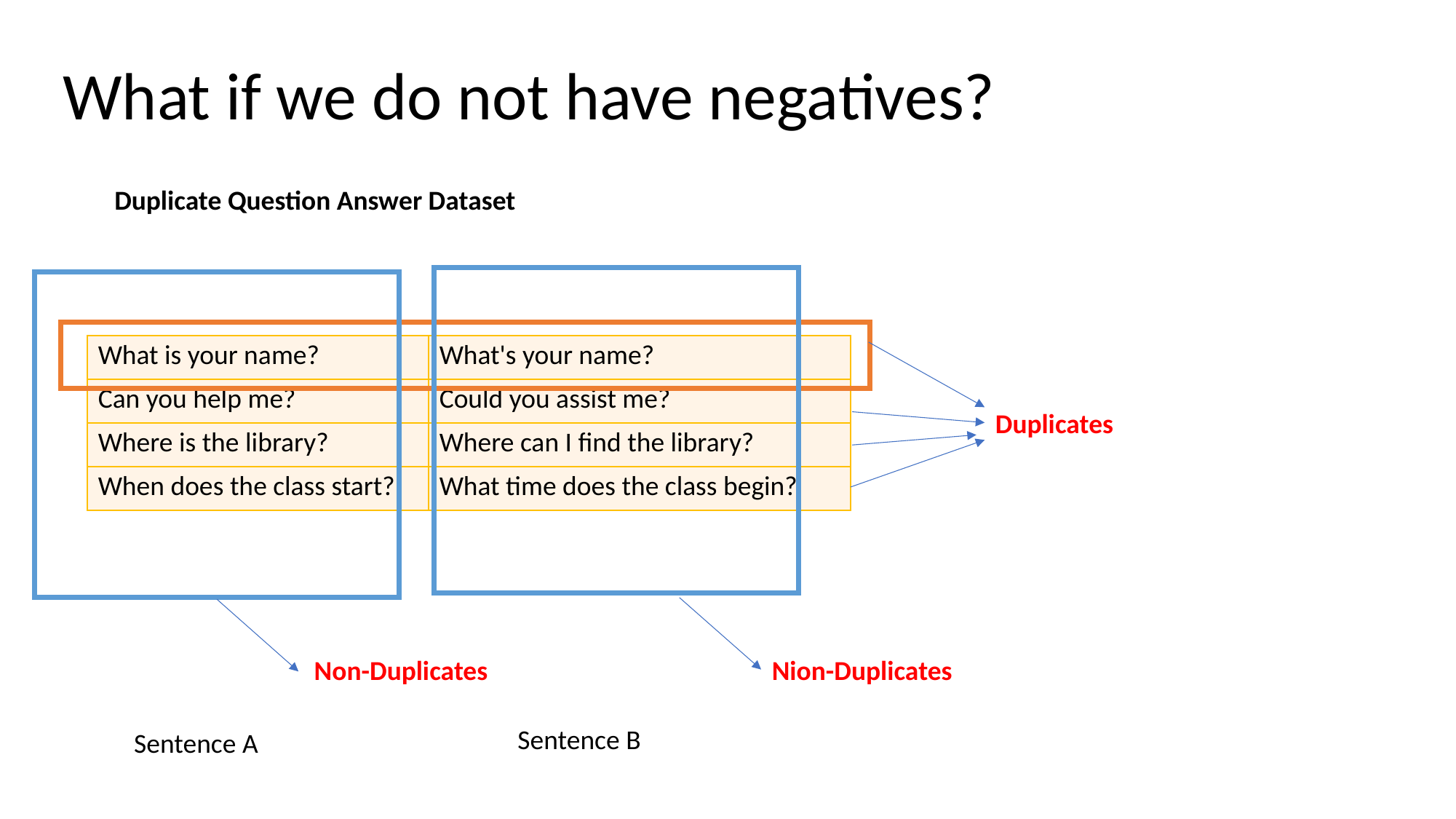

# What if we do not have negatives?
Duplicate Question Answer Dataset

| What is your name? | What's your name? |
| --- | --- |
| Can you help me? | Could you assist me? |
| Where is the library? | Where can I find the library? |
| When does the class start? | What time does the class begin? |
Duplicates
Non-Duplicates
Nion-Duplicates
Sentence B
Sentence A